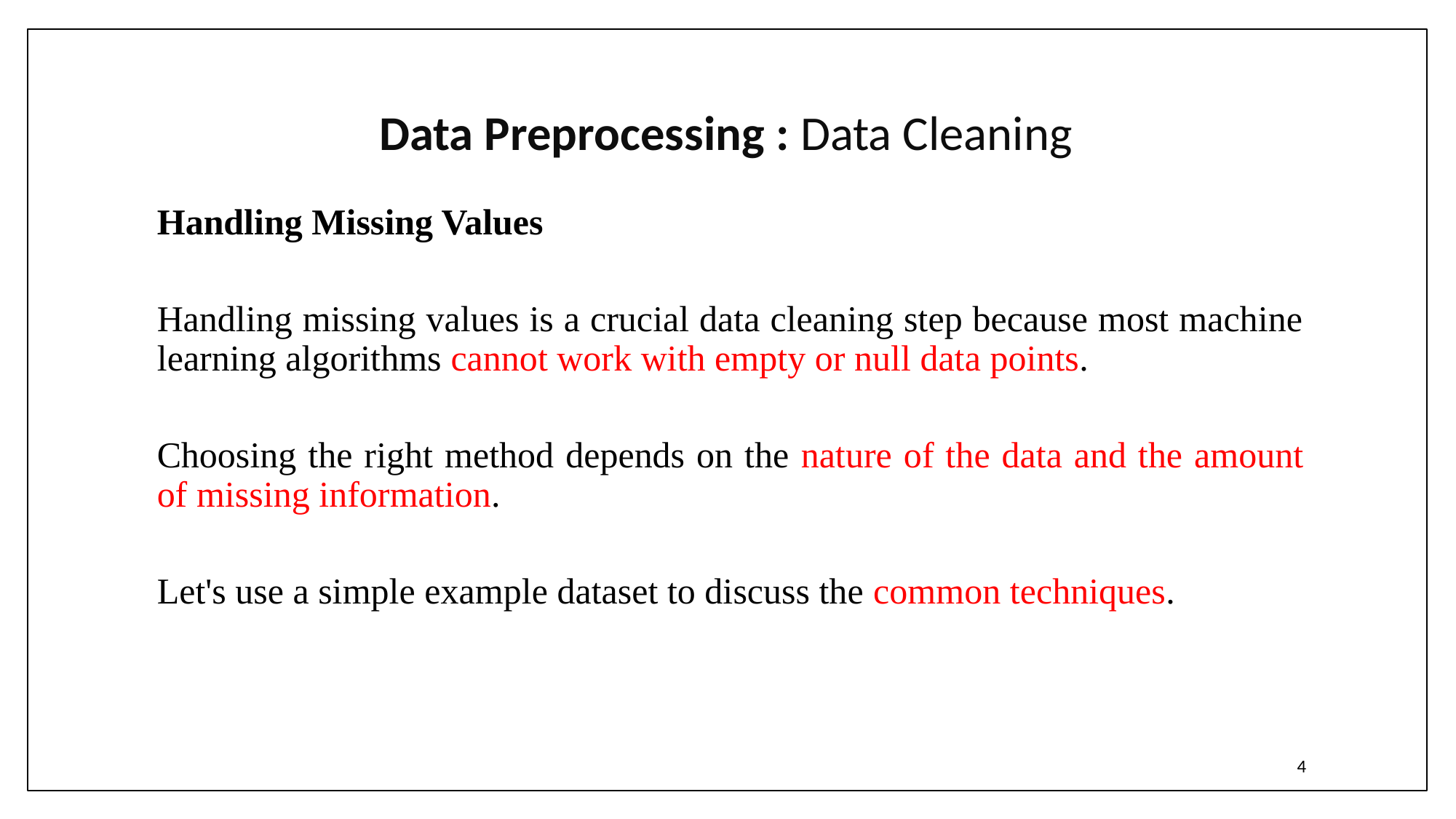

# Data Preprocessing : Data Cleaning
Handling Missing Values

Handling missing values is a crucial data cleaning step because most machine learning algorithms cannot work with empty or null data points.

Choosing the right method depends on the nature of the data and the amount of missing information.

Let's use a simple example dataset to discuss the common techniques.
4